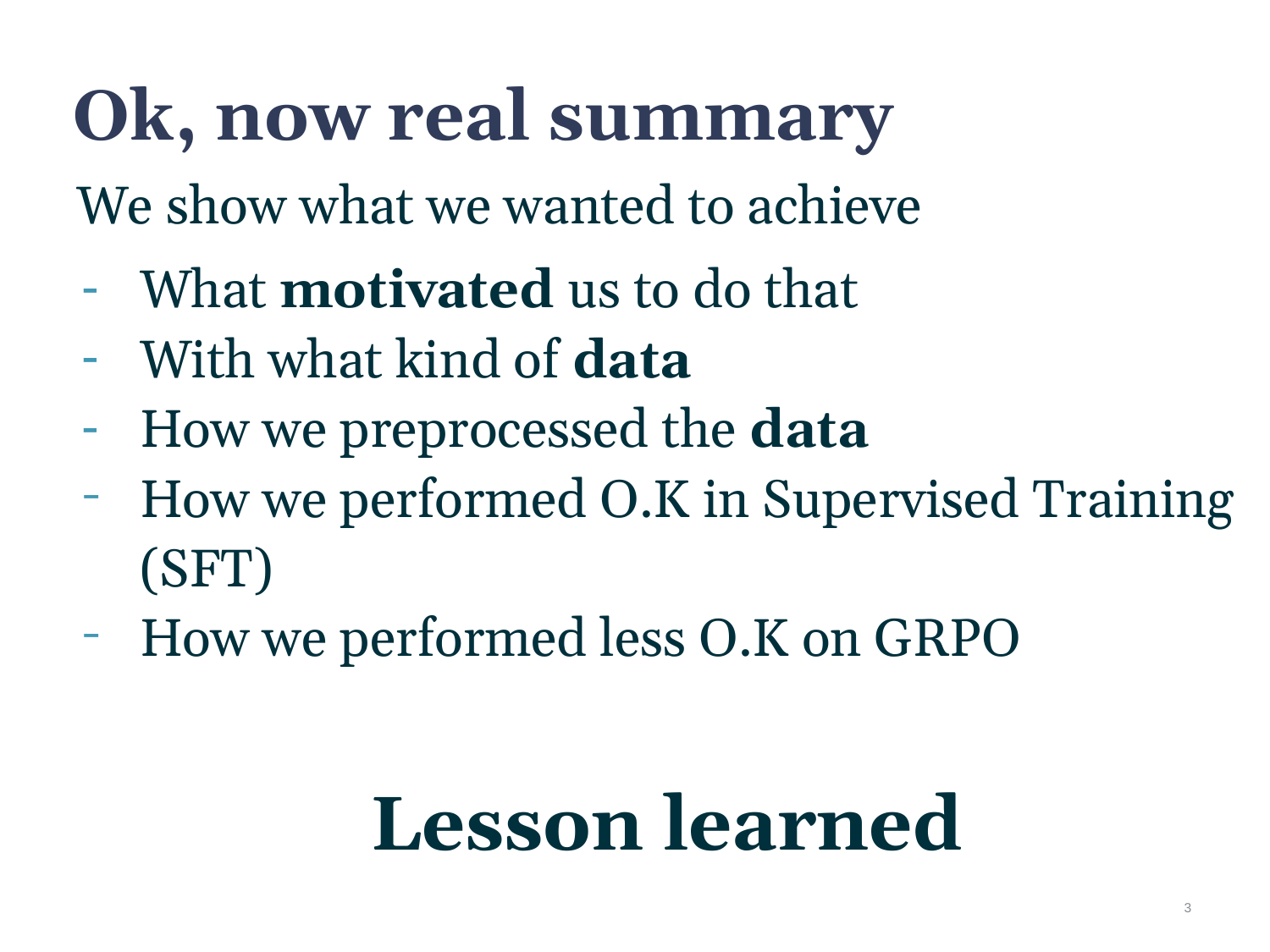

# Ok, now real summary
We show what we wanted to achieve
What motivated us to do that
With what kind of data
How we preprocessed the data
How we performed O.K in Supervised Training (SFT)
How we performed less O.K on GRPO

Lesson learned

3